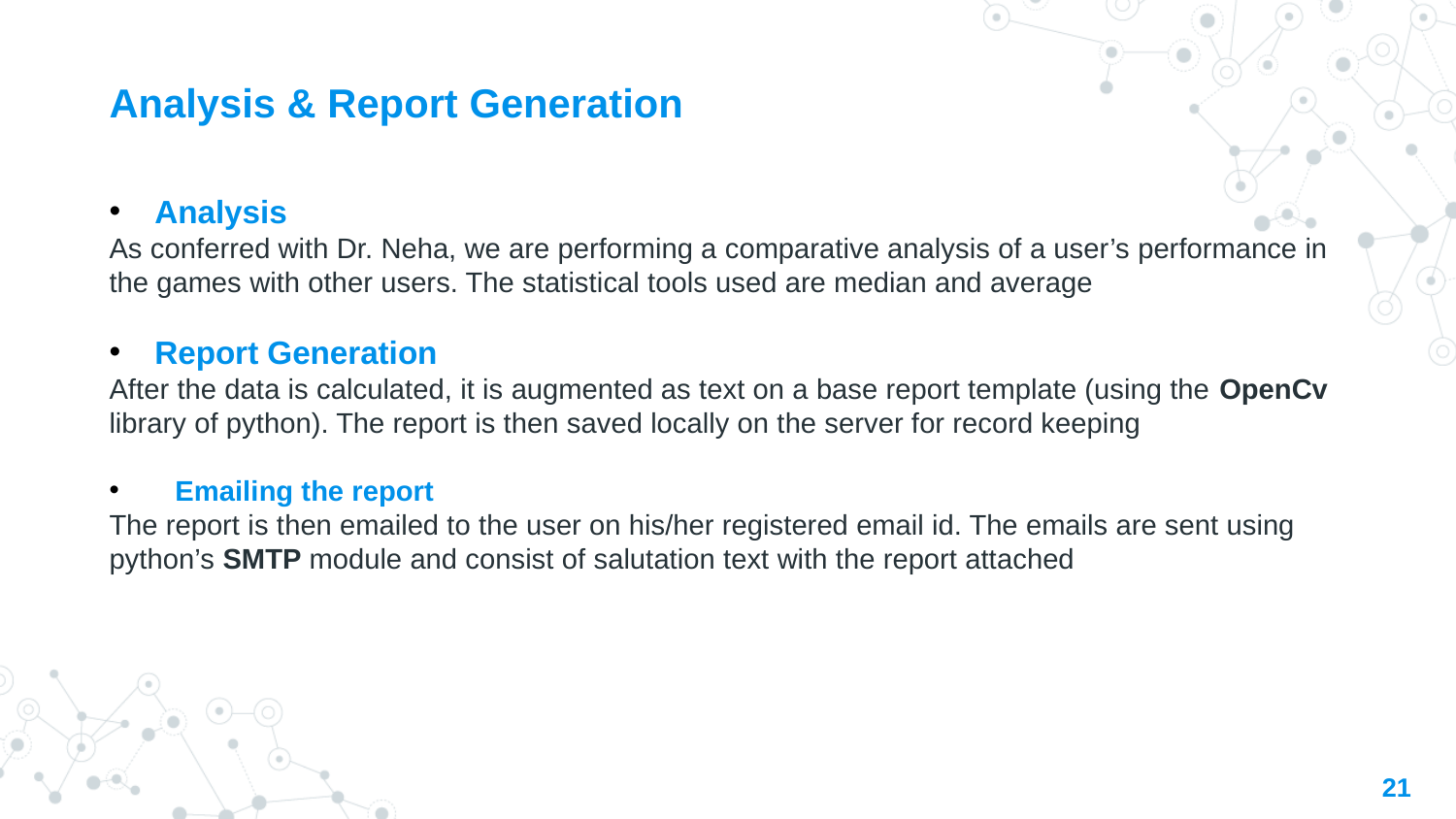

# Analysis & Report Generation

Analysis
As conferred with Dr. Neha, we are performing a comparative analysis of a user’s performance in the games with other users. The statistical tools used are median and average

Report Generation
After the data is calculated, it is augmented as text on a base report template (using the OpenCv library of python). The report is then saved locally on the server for record keeping

       Emailing the report
The report is then emailed to the user on his/her registered email id. The emails are sent using python’s SMTP module and consist of salutation text with the report attached

21